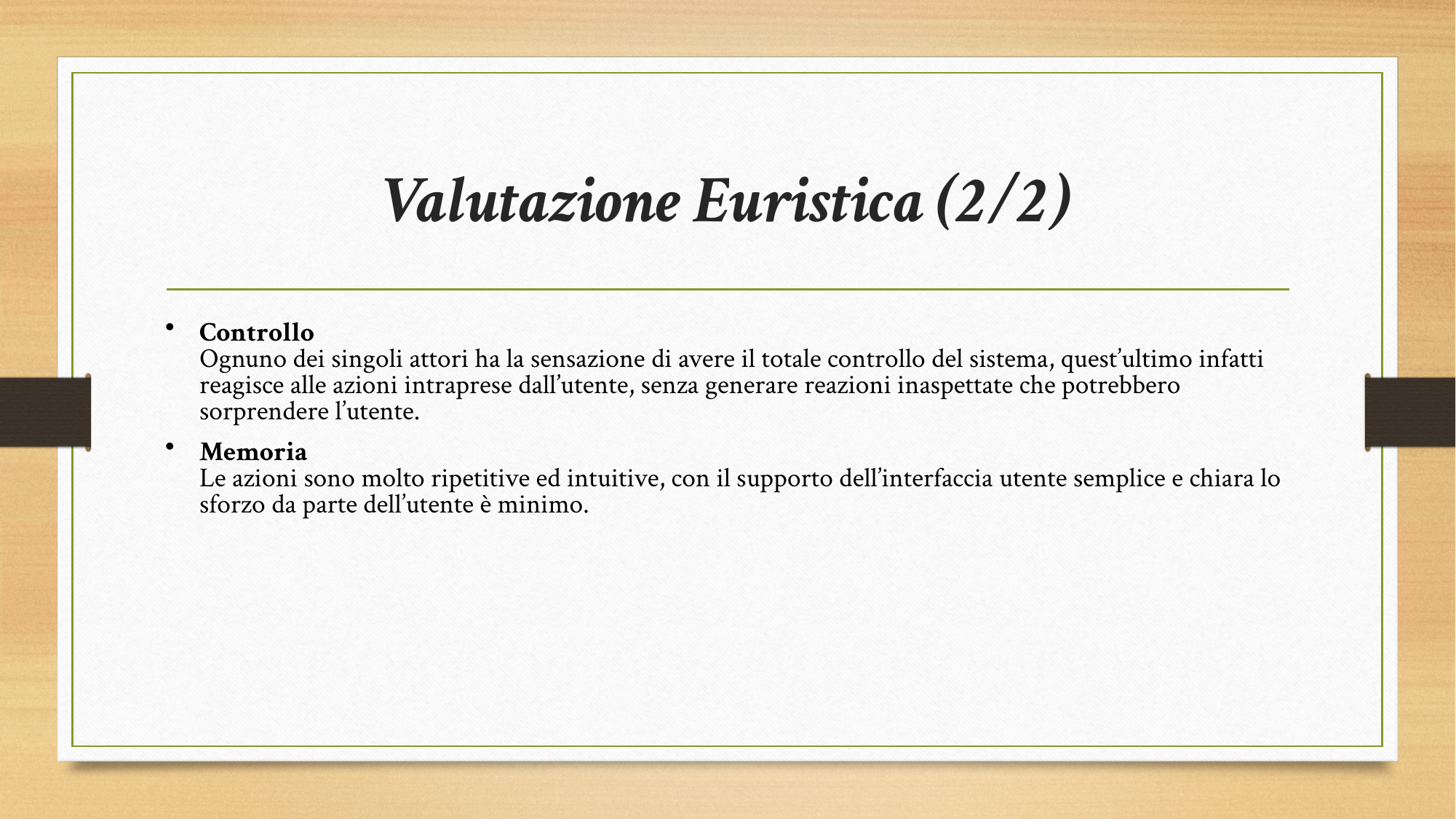

# Valutazione Euristica (2/2)
Controllo
Ognuno dei singoli attori ha la sensazione di avere il totale controllo del sistema, quest’ultimo infatti reagisce alle azioni intraprese dall’utente, senza generare reazioni inaspettate che potrebbero sorprendere l’utente.
Memoria
Le azioni sono molto ripetitive ed intuitive, con il supporto dell’interfaccia utente semplice e chiara lo sforzo da parte dell’utente è minimo.